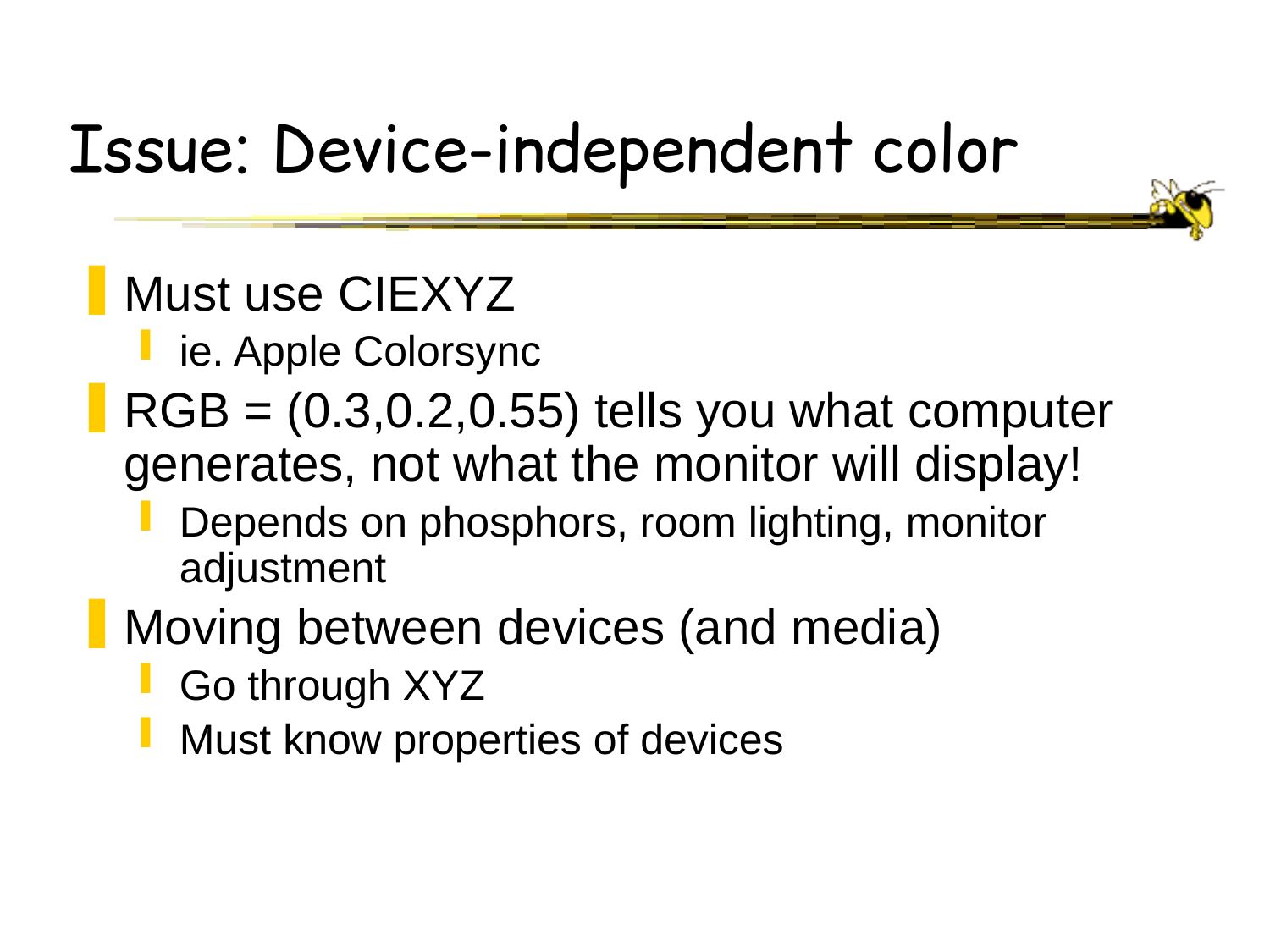

# Issue: Device-independent color
Must use CIEXYZ
ie. Apple Colorsync
RGB = (0.3,0.2,0.55) tells you what computer generates, not what the monitor will display!
Depends on phosphors, room lighting, monitor adjustment
Moving between devices (and media)
Go through XYZ
Must know properties of devices